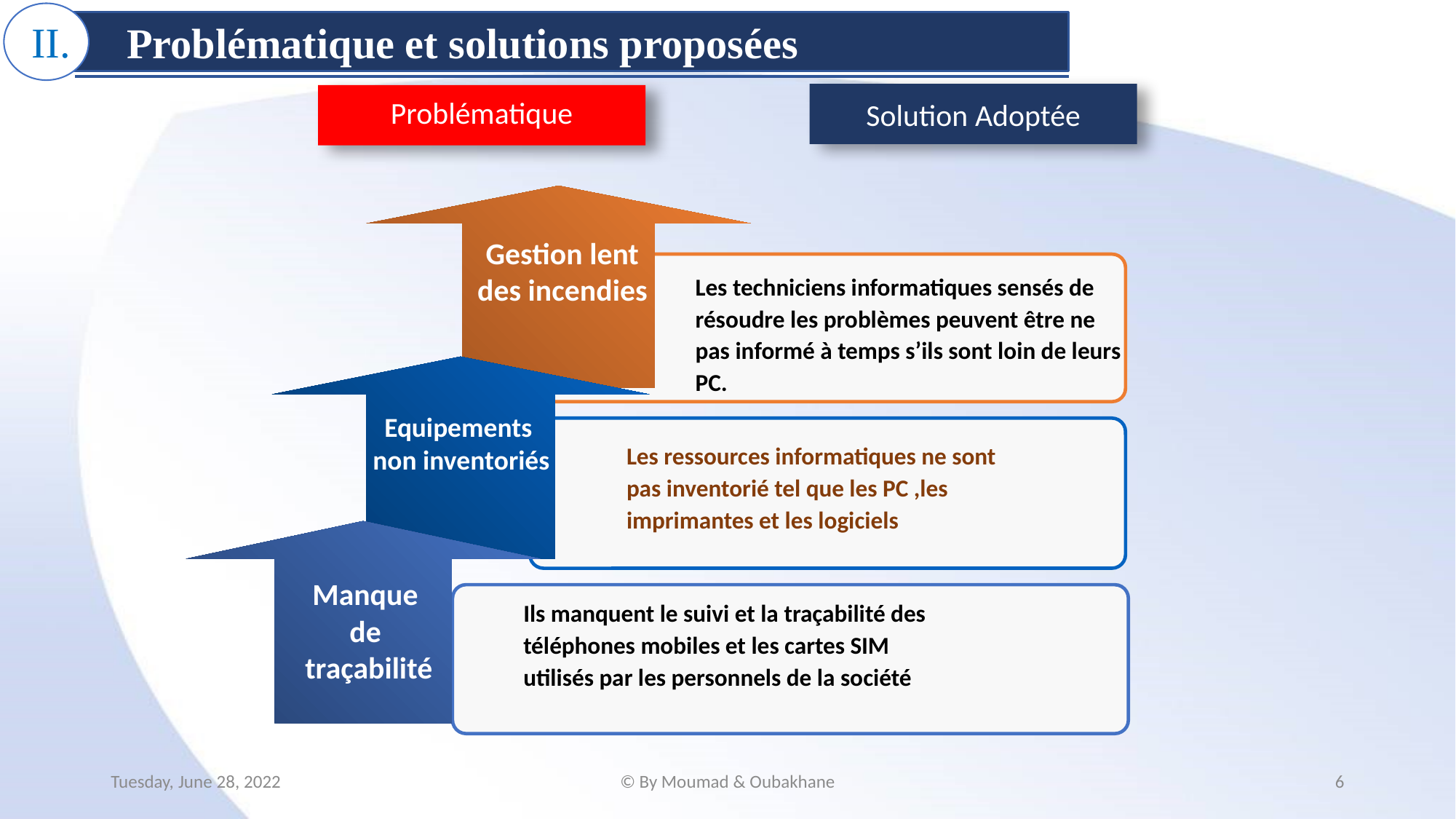

II.
Problématique et solutions proposées

Solution Adoptée
Problématique

Gestion lent des incendies

Les techniciens informatiques sensés de résoudre les problèmes peuvent être ne pas informé à temps s’ils sont loin de leurs PC.

Equipements  non inventoriés

Les ressources informatiques ne sont pas inventorié tel que les PC ,les imprimantes et les logiciels

Manque
de
traçabilité

Ils manquent le suivi et la traçabilité des téléphones mobiles et les cartes SIM utilisés par les personnels de la société
Tuesday, June 28, 2022
© By Moumad & Oubakhane
6